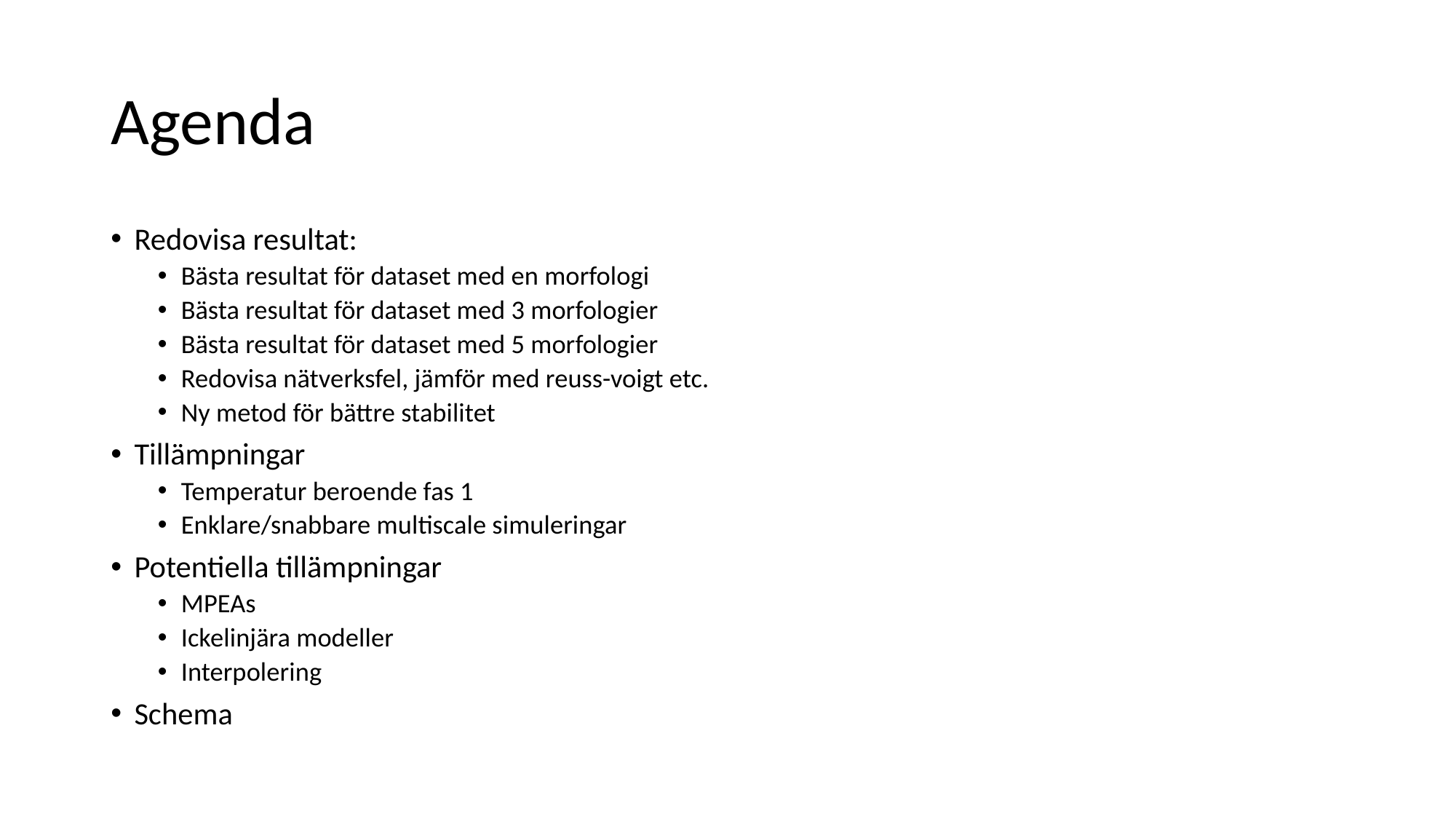

# Agenda
Redovisa resultat:
Bästa resultat för dataset med en morfologi
Bästa resultat för dataset med 3 morfologier
Bästa resultat för dataset med 5 morfologier
Redovisa nätverksfel, jämför med reuss-voigt etc.
Ny metod för bättre stabilitet
Tillämpningar
Temperatur beroende fas 1
Enklare/snabbare multiscale simuleringar
Potentiella tillämpningar
MPEAs
Ickelinjära modeller
Interpolering
Schema